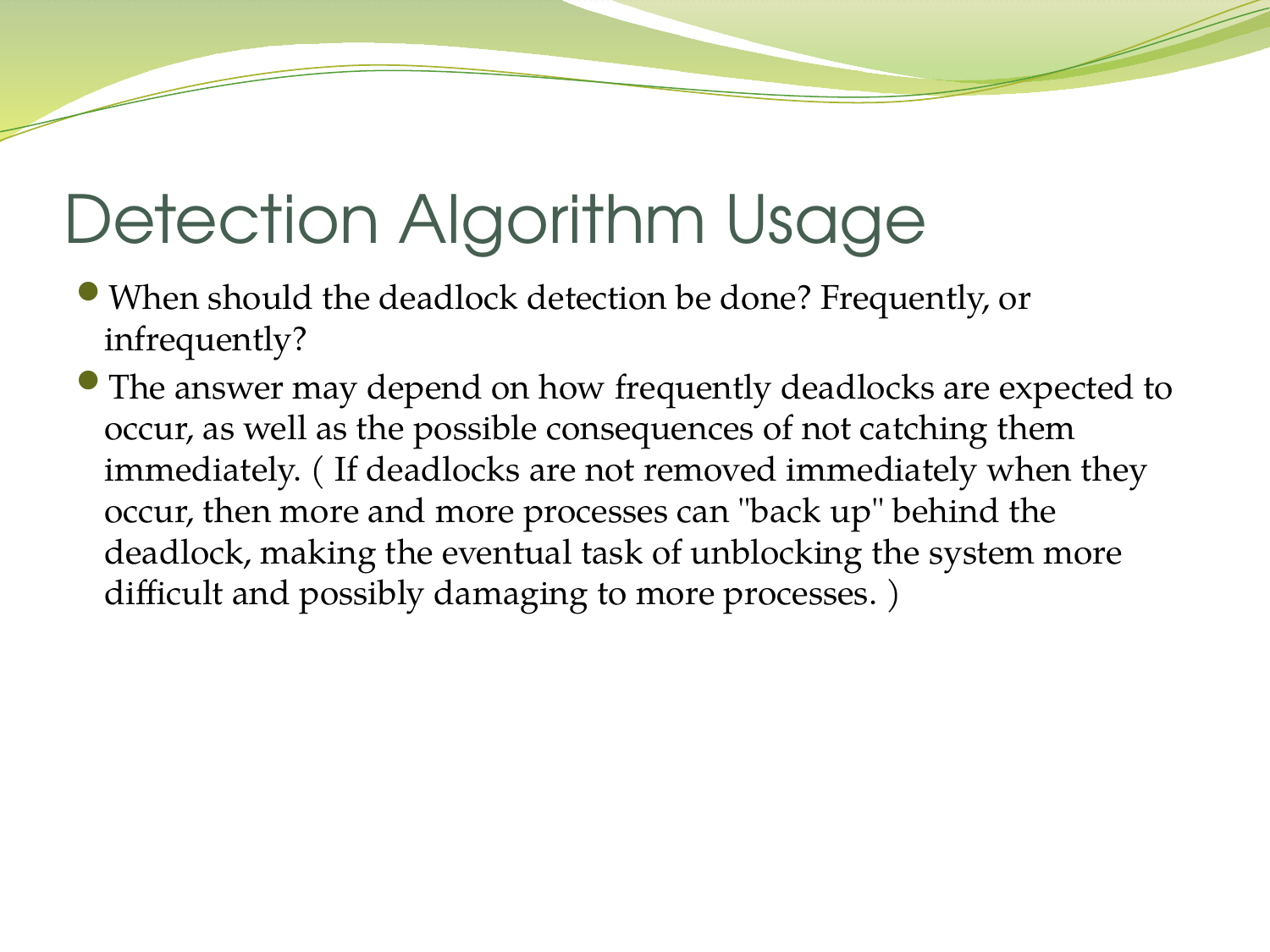

# Detection Algorithm Usage
When should the deadlock detection be done? Frequently, or infrequently?
The answer may depend on how frequently deadlocks are expected to occur, as well as the possible consequences of not catching them immediately. ( If deadlocks are not removed immediately when they occur, then more and more processes can "back up" behind the deadlock, making the eventual task of unblocking the system more difficult and possibly damaging to more processes. )